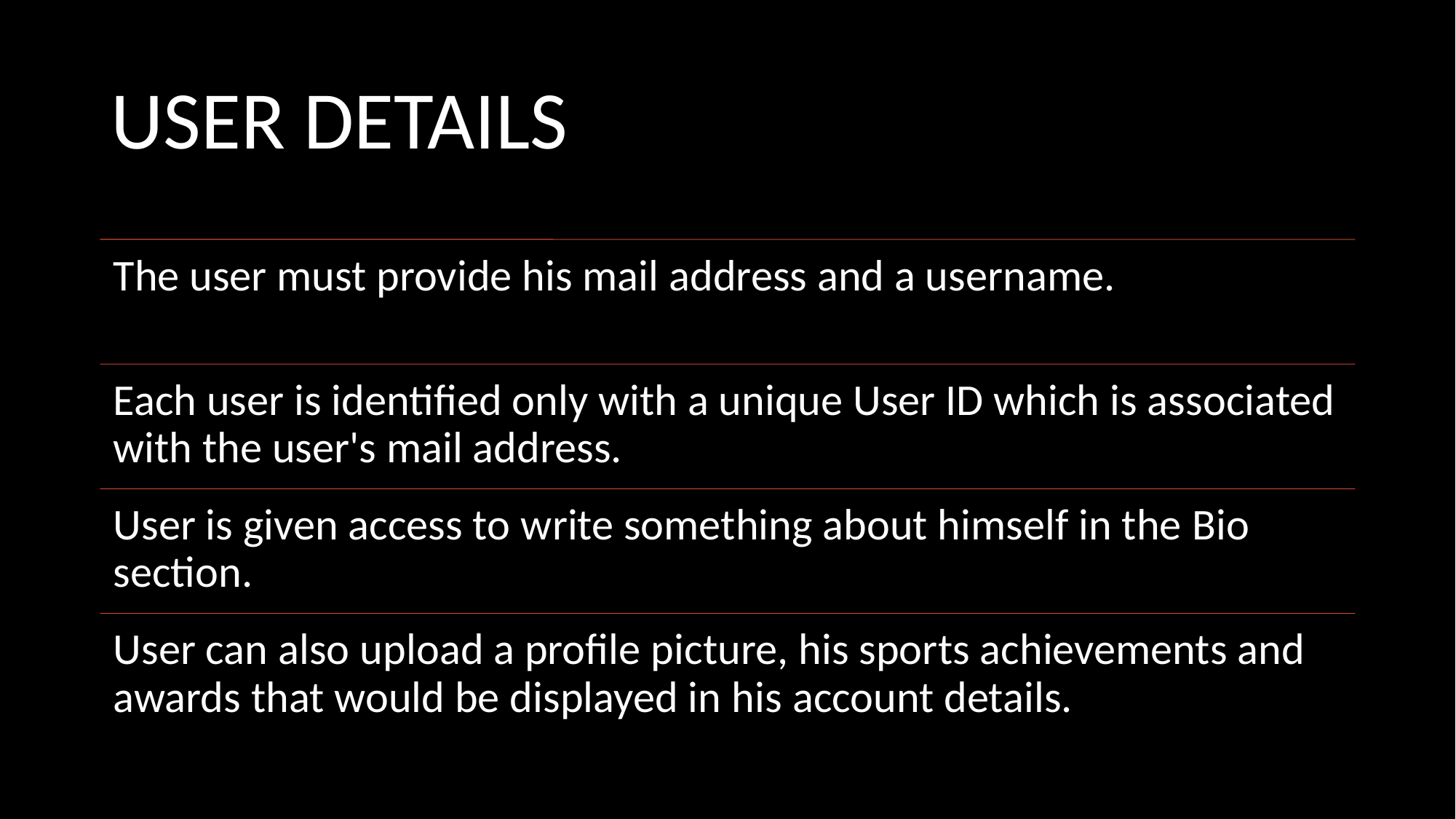

# USER DETAILS
The user must provide his mail address and a username.
Each user is identified only with a unique User ID which is associated with the user's mail address.
User is given access to write something about himself in the Bio section.
User can also upload a profile picture, his sports achievements and awards that would be displayed in his account details.